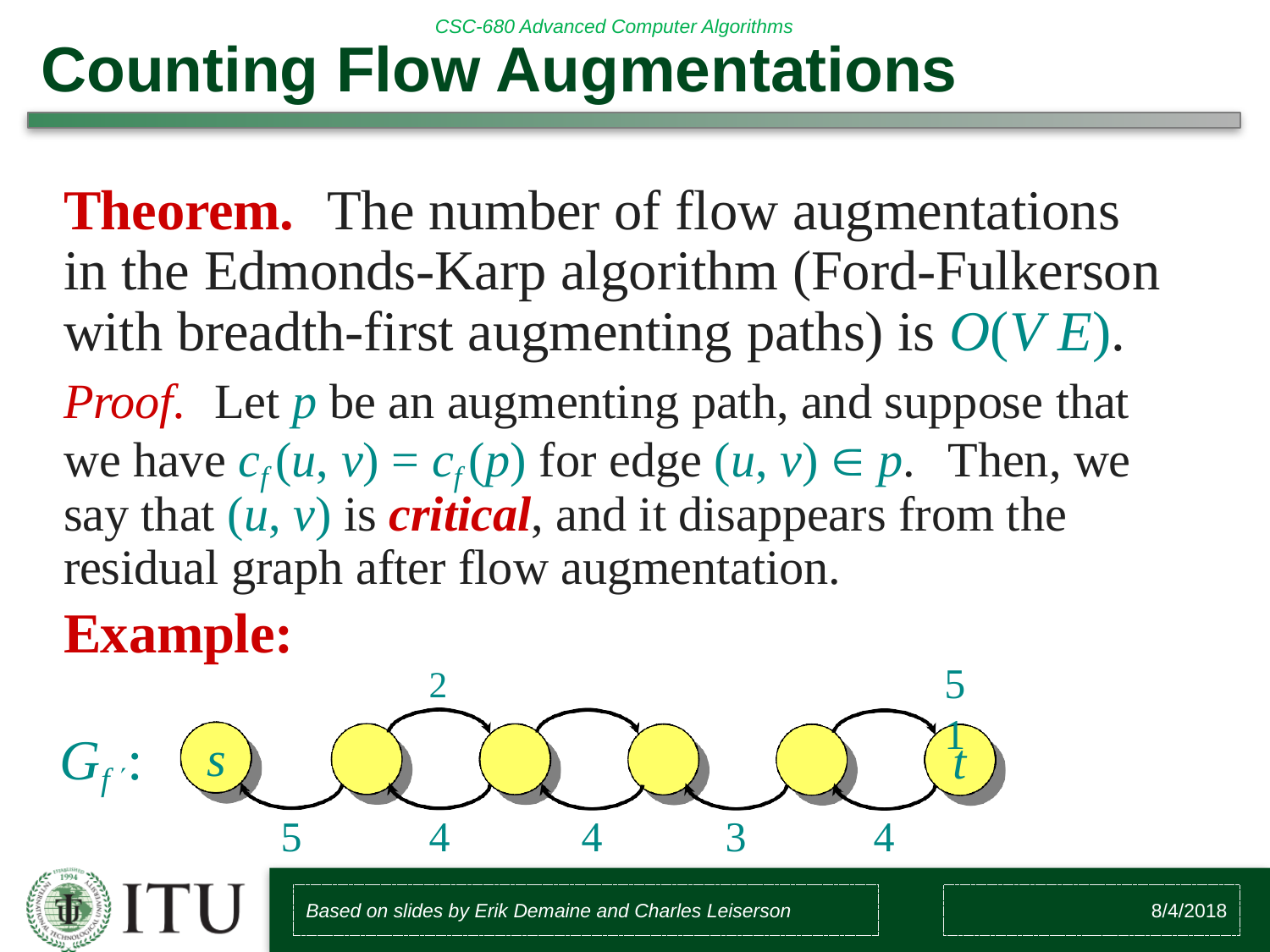

# Counting Flow Augmentations

Theorem.	The number of flow augmentations in the Edmonds-Karp algorithm (Ford-Fulkerson with breadth-first augmenting paths) is O(V E).
Proof.	Let p be an augmenting path, and suppose that we have cf (u, v) = cf (p) for edge (u, v) ∈ p.	Then, we say that (u, v) is critical, and it disappears from the residual graph after flow augmentation.
Example:
2	5	1

Gf ′:
s
t
5
4
3
4
4
Based on slides by Erik Demaine and Charles Leiserson
8/4/2018